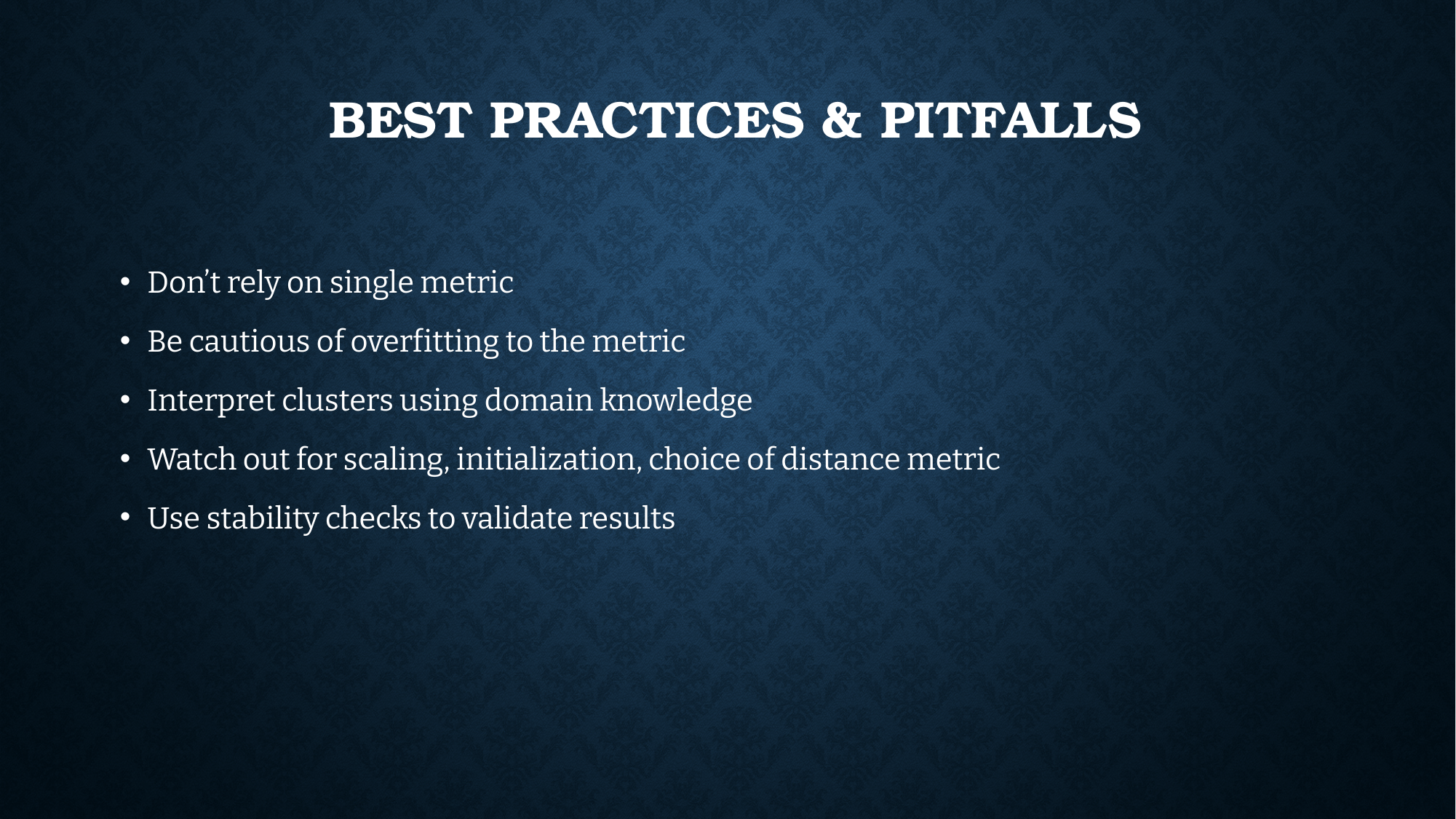

# Best Practices & Pitfalls
Don’t rely on single metric
Be cautious of overfitting to the metric
Interpret clusters using domain knowledge
Watch out for scaling, initialization, choice of distance metric
Use stability checks to validate results